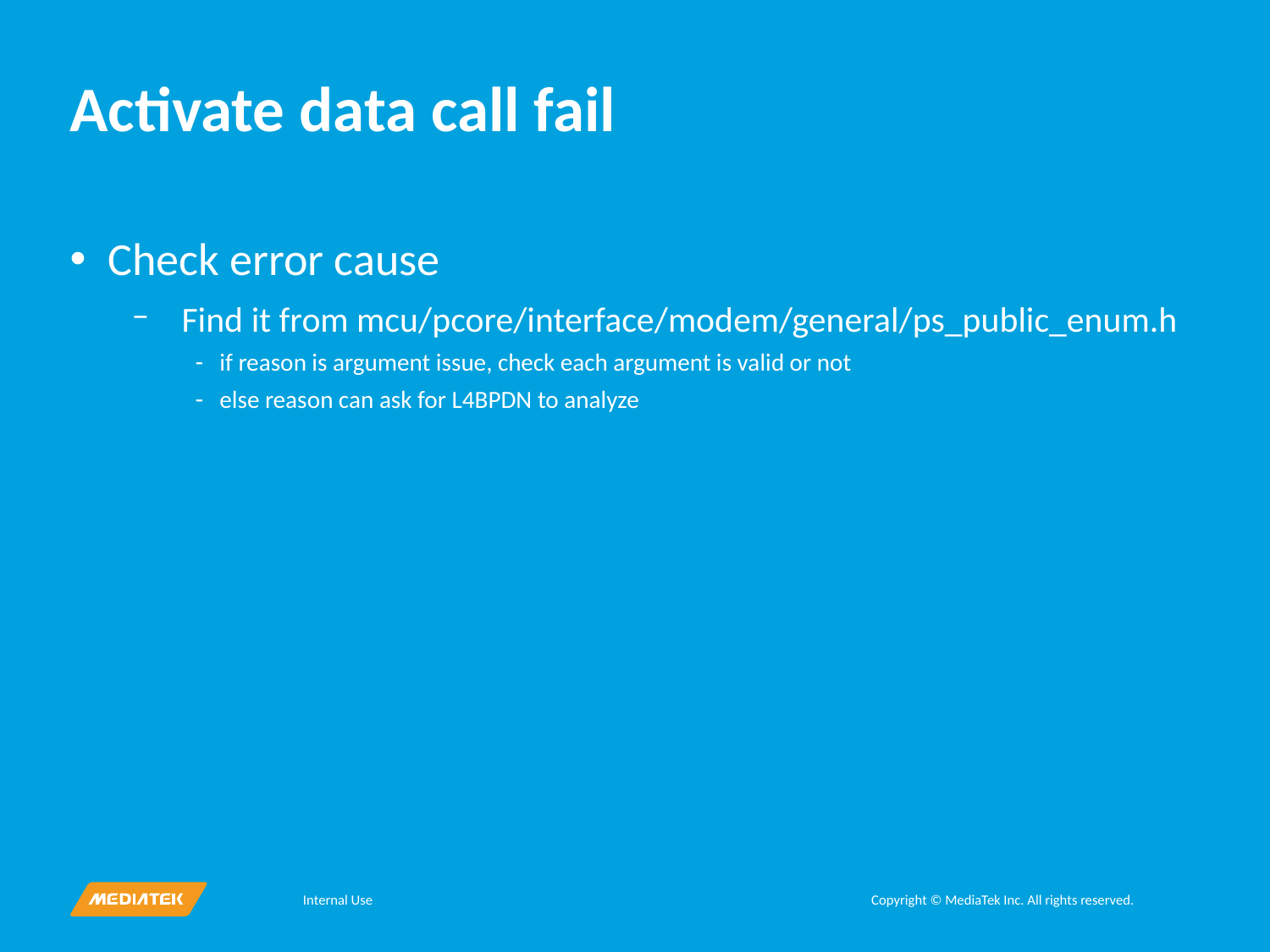

# Activate data call fail
Check error cause
Find it from mcu/pcore/interface/modem/general/ps_public_enum.h
if reason is argument issue, check each argument is valid or not
else reason can ask for L4BPDN to analyze

Internal Use
Copyright © MediaTek Inc. All rights reserved.